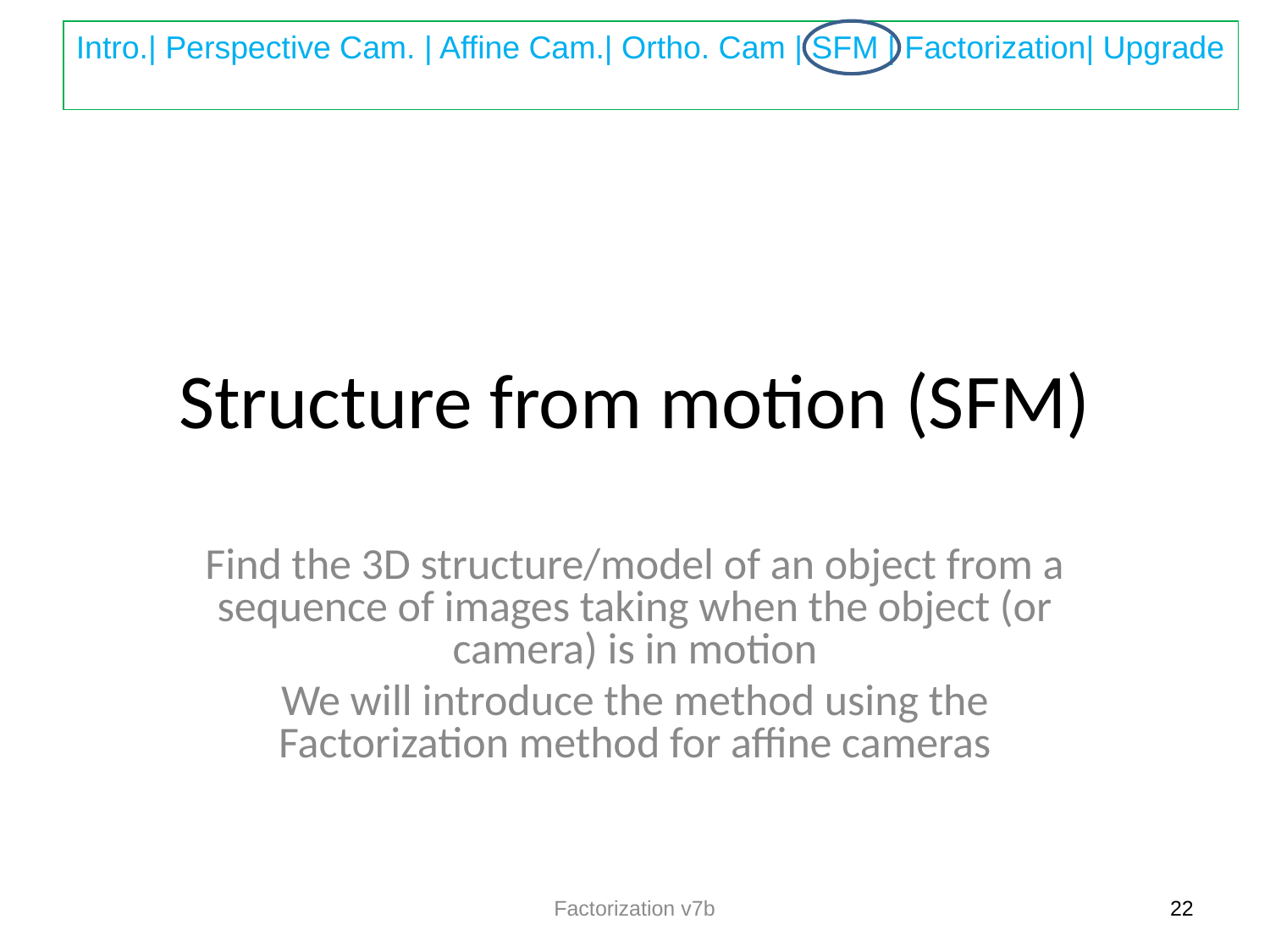

# Structure from motion (SFM)
Find the 3D structure/model of an object from a sequence of images taking when the object (or camera) is in motion
We will introduce the method using the Factorization method for affine cameras
Factorization v7b
22